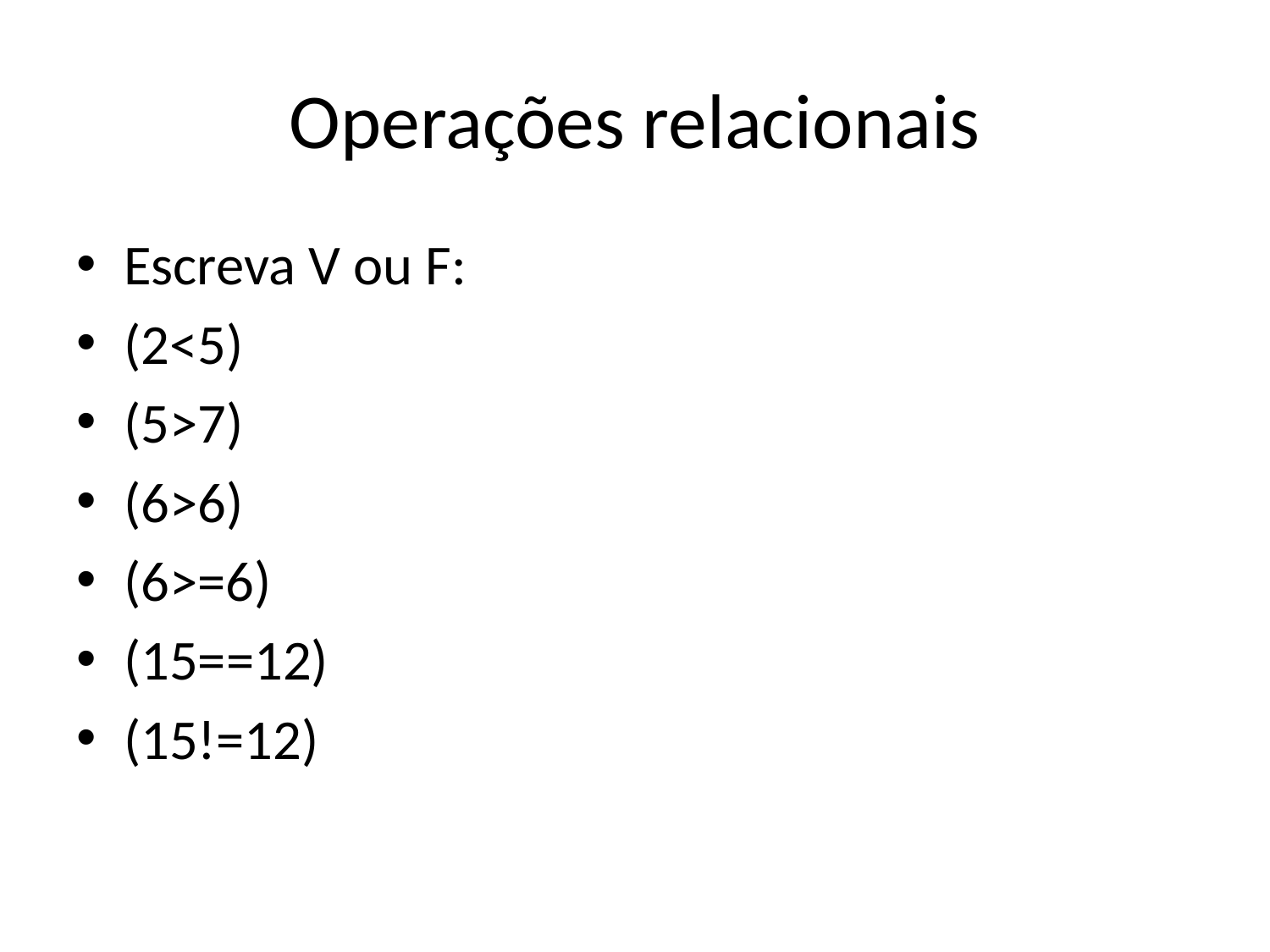

# Operações relacionais
Escreva V ou F:
(2<5)
(5>7)
(6>6)
(6>=6)
(15==12)
(15!=12)